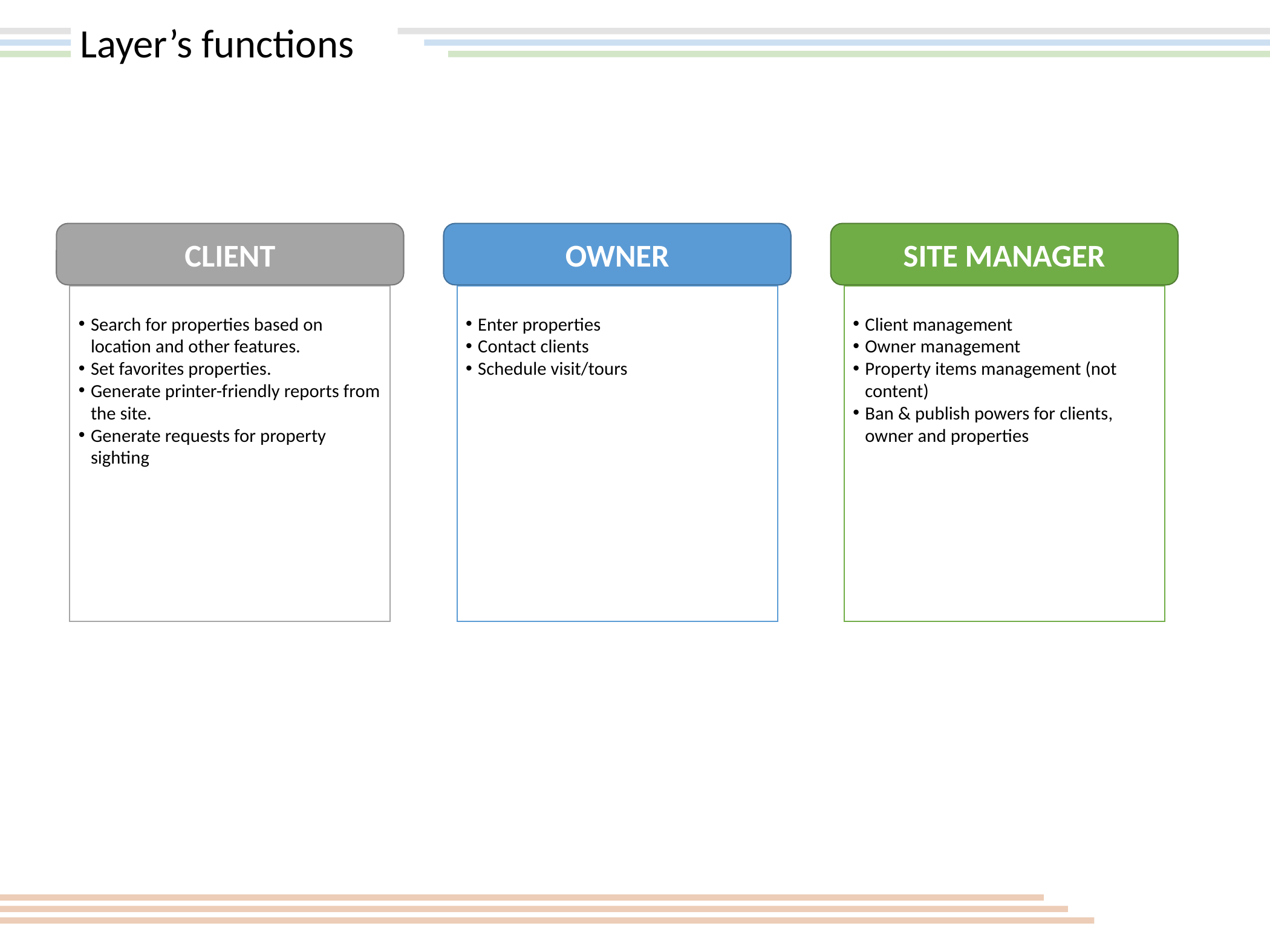

# Layer’s functions
CLIENT
OWNER
SITE MANAGER

Search for properties based on location and other features.
Set favorites properties.
Generate printer-friendly reports from the site.
Generate requests for property sighting

Enter properties
Contact clients
Schedule visit/tours

Client management
Owner management
Property items management (not content)
Ban & publish powers for clients, owner and properties